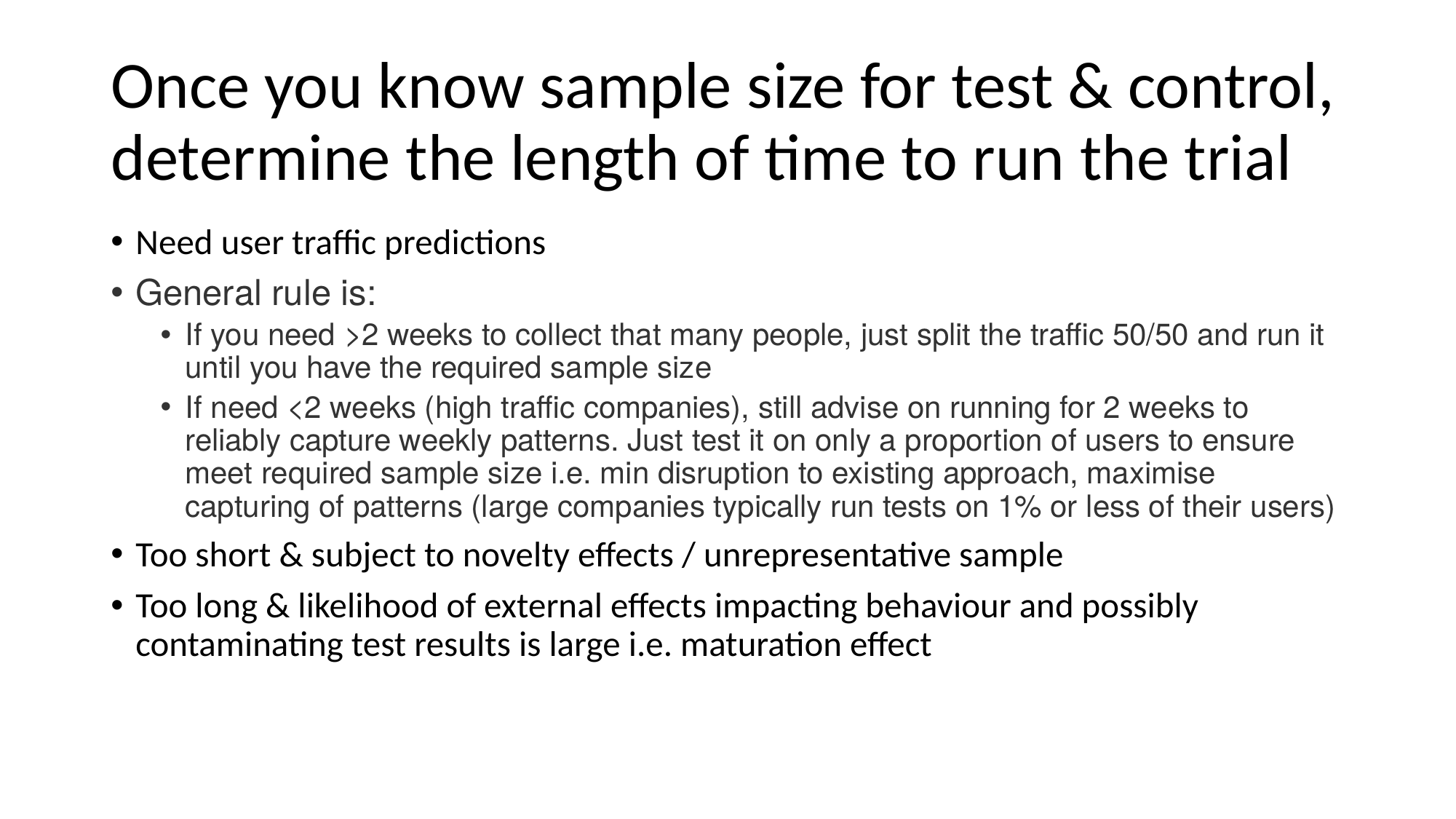

# Once you know sample size for test & control, determine the length of time to run the trial
Need user traffic predictions
General rule is:
If you need >2 weeks to collect that many people, just split the traffic 50/50 and run it until you have the required sample size
If need <2 weeks (high traffic companies), still advise on running for 2 weeks to reliably capture weekly patterns. Just test it on only a proportion of users to ensure meet required sample size i.e. min disruption to existing approach, maximise capturing of patterns (large companies typically run tests on 1% or less of their users)
Too short & subject to novelty effects / unrepresentative sample
Too long & likelihood of external effects impacting behaviour and possibly contaminating test results is large i.e. maturation effect